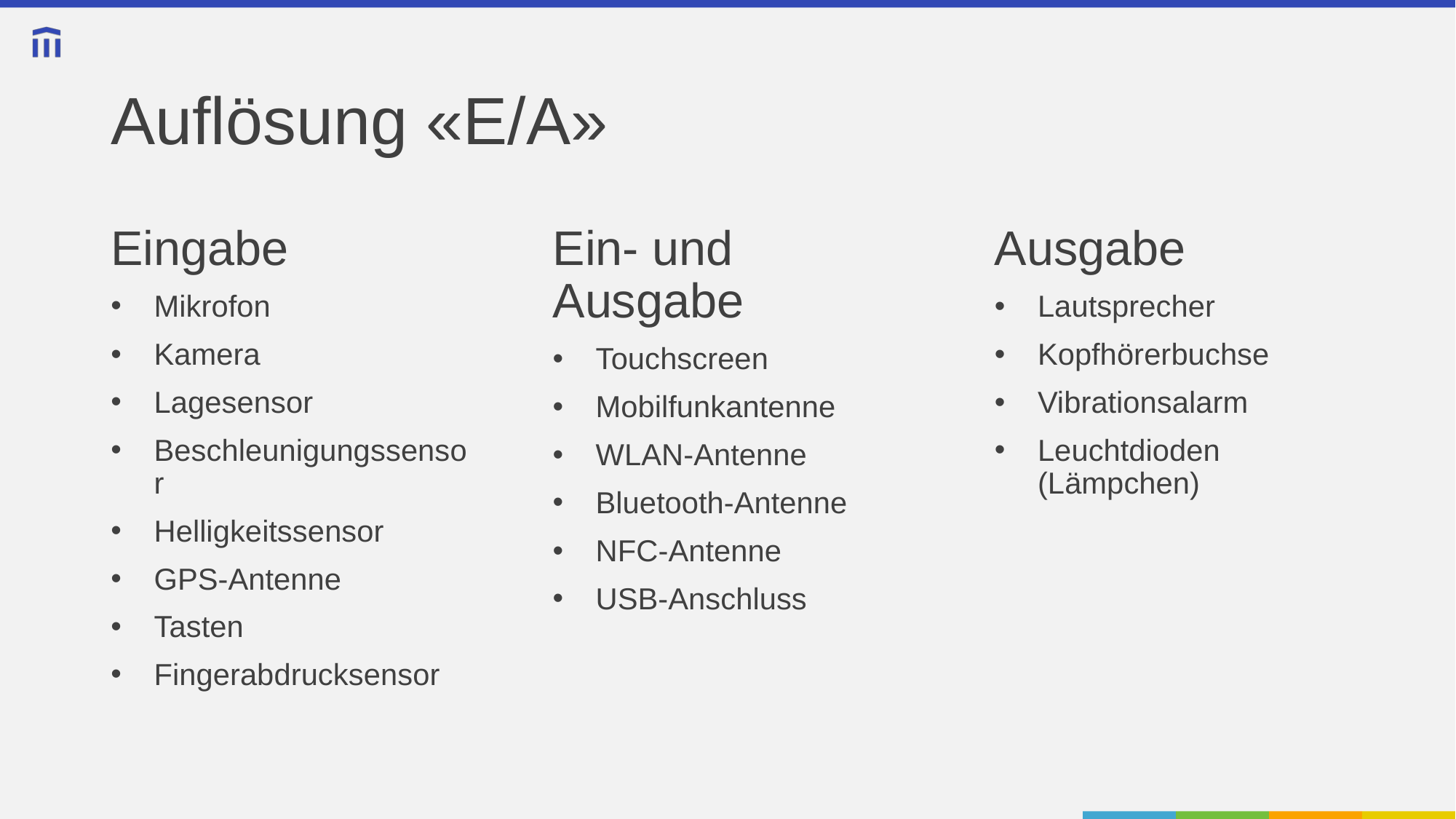

# Auflösung «E/A»
Eingabe
Mikrofon
Kamera
Lagesensor
Beschleunigungssensor
Helligkeitssensor
GPS-Antenne
Tasten
Fingerabdrucksensor

Ein- und Ausgabe
Touchscreen
Mobilfunkantenne
WLAN-Antenne
Bluetooth-Antenne
NFC-Antenne
USB-Anschluss
Ausgabe
Lautsprecher
Kopfhörerbuchse
Vibrationsalarm
Leuchtdioden (Lämpchen)